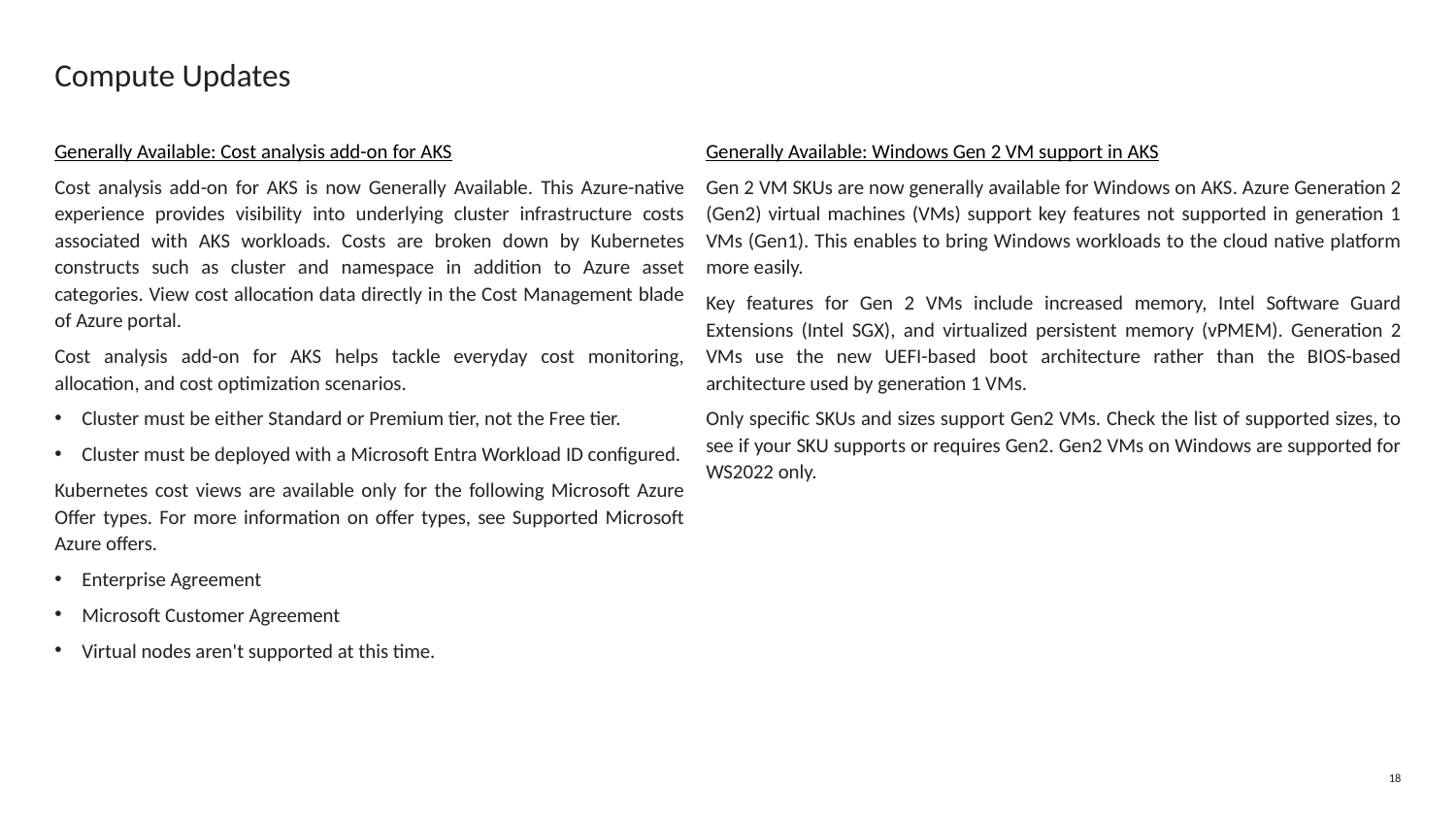

# Compute Updates
Generally Available: Cost analysis add-on for AKS
Cost analysis add-on for AKS is now Generally Available. This Azure-native experience provides visibility into underlying cluster infrastructure costs associated with AKS workloads. Costs are broken down by Kubernetes constructs such as cluster and namespace in addition to Azure asset categories. View cost allocation data directly in the Cost Management blade of Azure portal.
Cost analysis add-on for AKS helps tackle everyday cost monitoring, allocation, and cost optimization scenarios.
Cluster must be either Standard or Premium tier, not the Free tier.
Cluster must be deployed with a Microsoft Entra Workload ID configured.
Kubernetes cost views are available only for the following Microsoft Azure Offer types. For more information on offer types, see Supported Microsoft Azure offers.
Enterprise Agreement
Microsoft Customer Agreement
Virtual nodes aren't supported at this time.
Generally Available: Windows Gen 2 VM support in AKS
Gen 2 VM SKUs are now generally available for Windows on AKS. Azure Generation 2 (Gen2) virtual machines (VMs) support key features not supported in generation 1 VMs (Gen1). This enables to bring Windows workloads to the cloud native platform more easily.
Key features for Gen 2 VMs include increased memory, Intel Software Guard Extensions (Intel SGX), and virtualized persistent memory (vPMEM). Generation 2 VMs use the new UEFI-based boot architecture rather than the BIOS-based architecture used by generation 1 VMs.
Only specific SKUs and sizes support Gen2 VMs. Check the list of supported sizes, to see if your SKU supports or requires Gen2. Gen2 VMs on Windows are supported for WS2022 only.